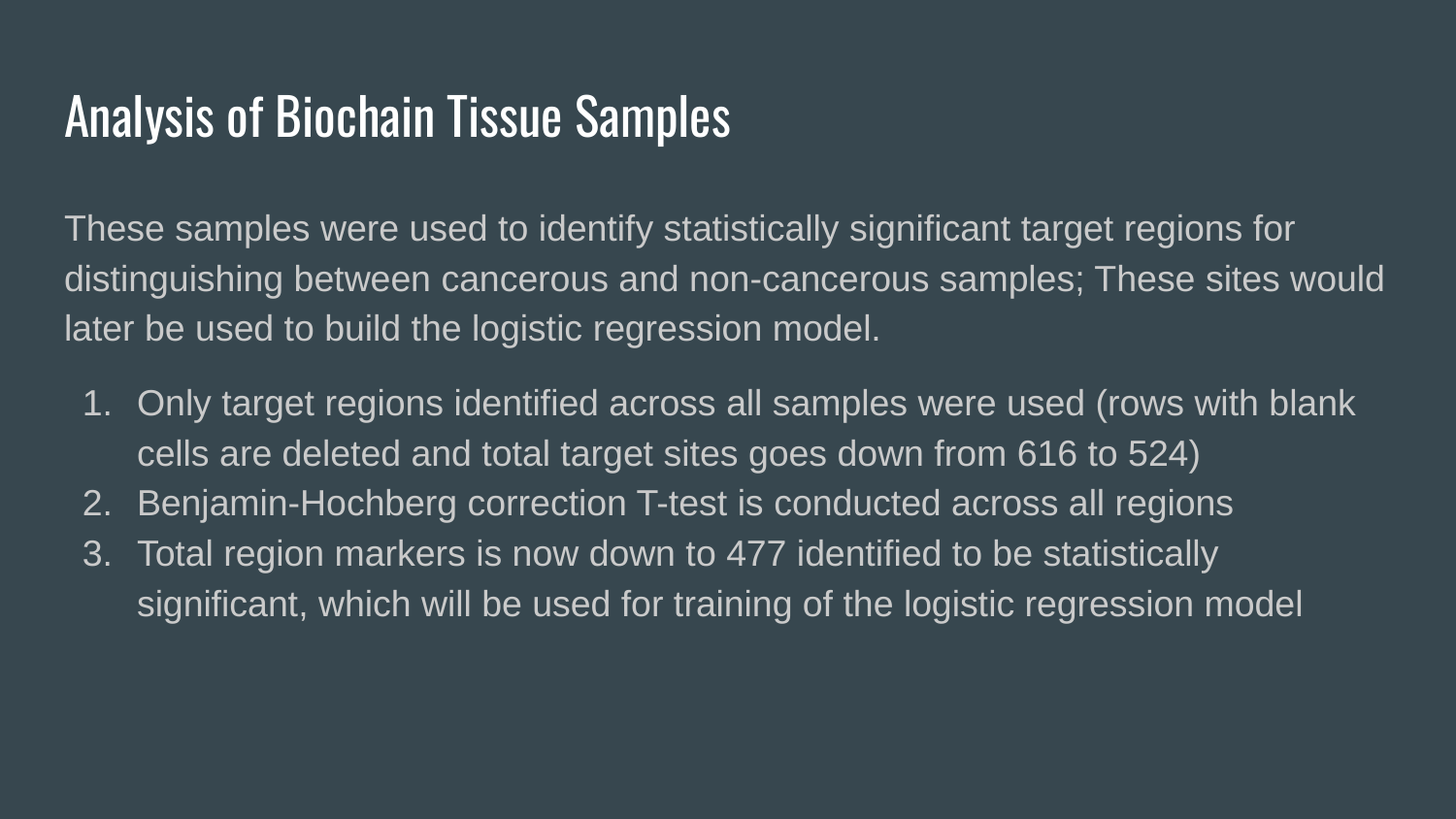

# Analysis of Biochain Tissue Samples
These samples were used to identify statistically significant target regions for distinguishing between cancerous and non-cancerous samples; These sites would later be used to build the logistic regression model.
Only target regions identified across all samples were used (rows with blank cells are deleted and total target sites goes down from 616 to 524)
Benjamin-Hochberg correction T-test is conducted across all regions
Total region markers is now down to 477 identified to be statistically significant, which will be used for training of the logistic regression model